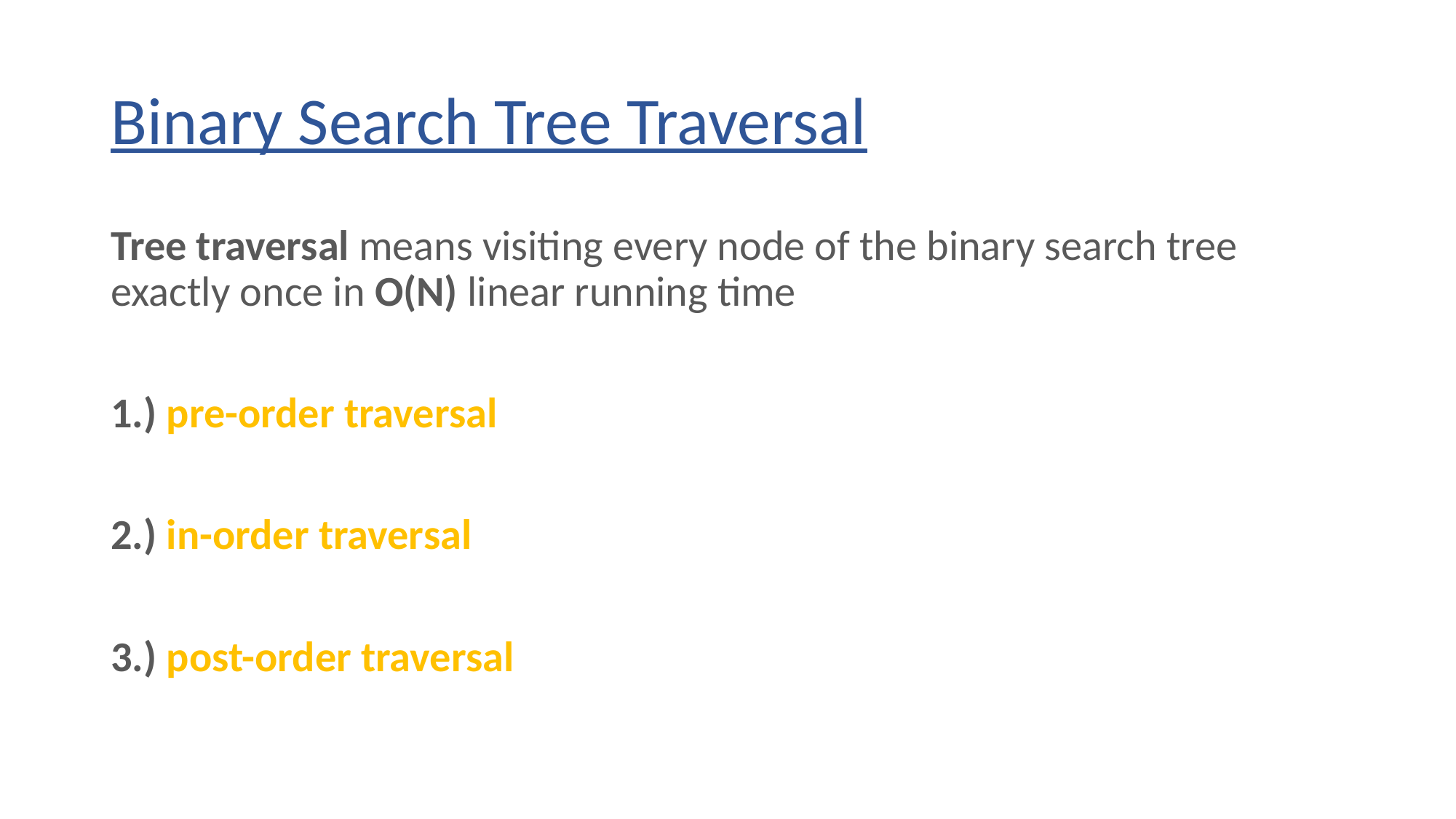

# Binary Search Tree Traversal
Tree traversal means visiting every node of the binary search tree exactly once in O(N) linear running time

1.) pre-order traversal

2.) in-order traversal

3.) post-order traversal